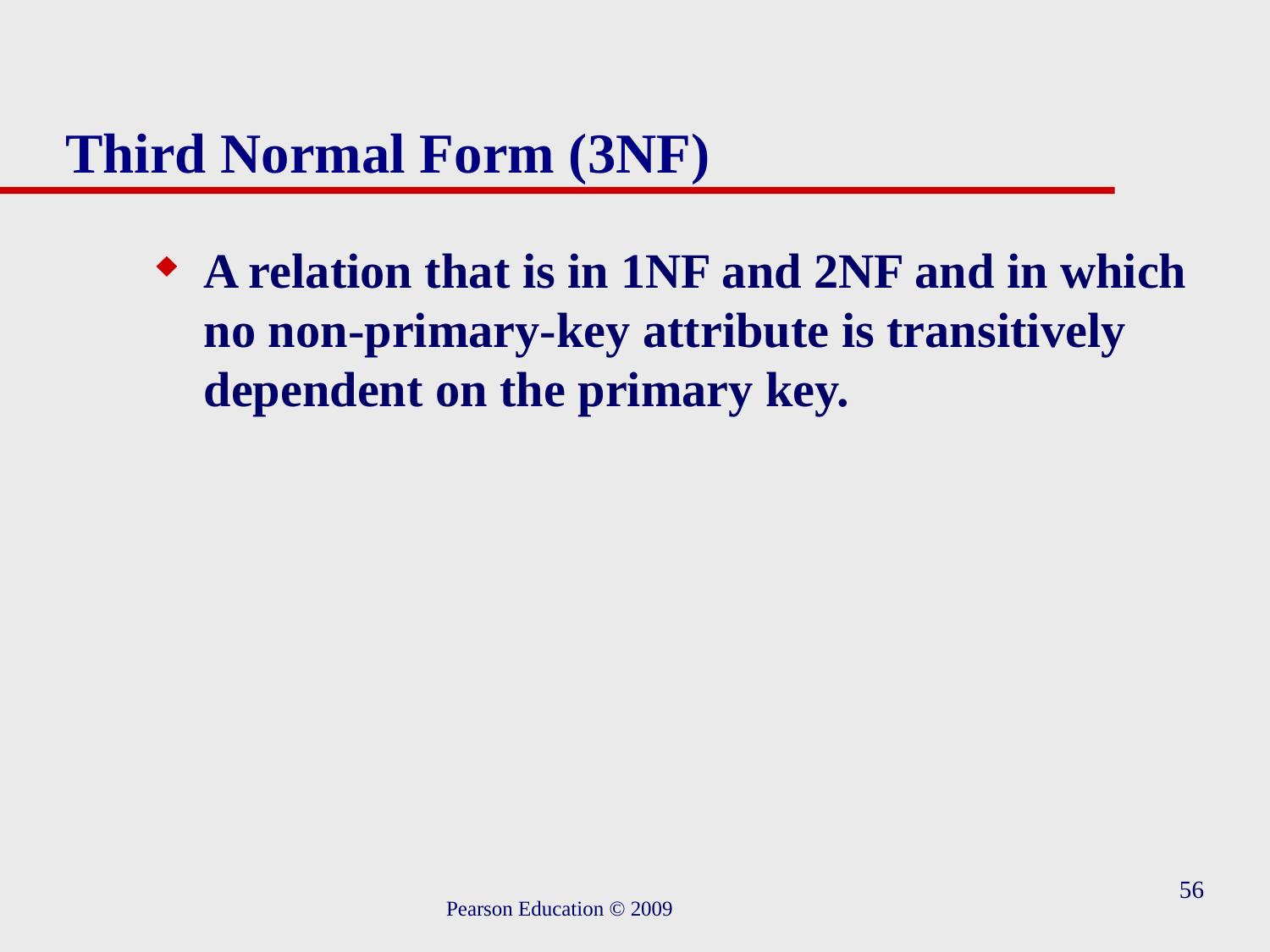

# Third Normal Form (3NF)
A relation that is in 1NF and 2NF and in which no non-primary-key attribute is transitively dependent on the primary key.
56
Pearson Education © 2009